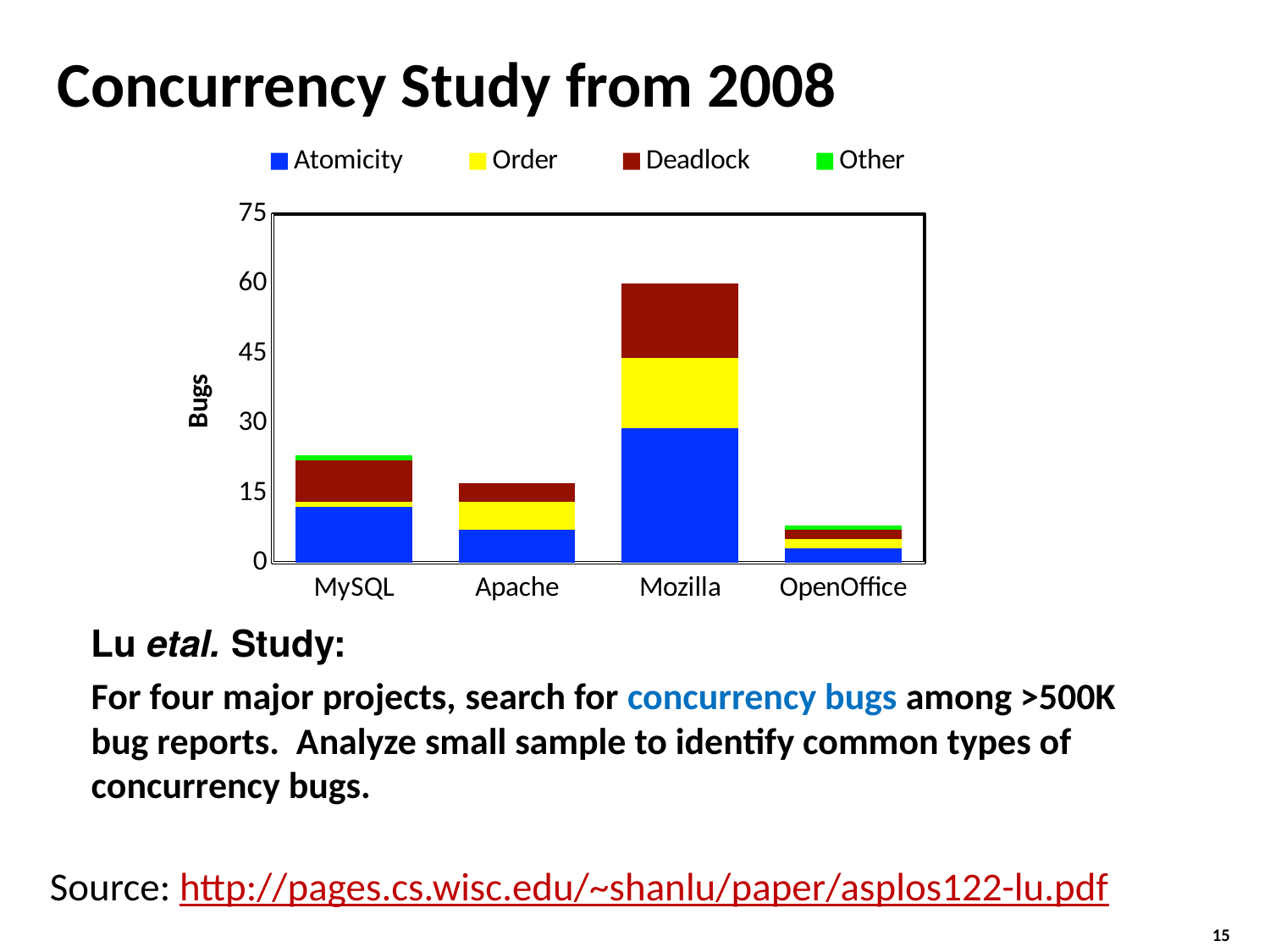

Concurrency Study from 2008

### Chart:

| Category | Atomicity | Order | Deadlock | Other |
|---|---|---|---|---|
| MySQL | 12.0 | 1.0 | 9.0 | 1.0 |
| Apache | 7.0 | 6.0 | 4.0 | 0.0 |
| Mozilla | 29.0 | 15.0 | 16.0 | 0.0 |
| OpenOffice | 3.0 | 2.0 | 2.0 | 1.0 |
Lu etal. Study:
For four major projects, search for concurrency bugs among >500K bug reports.  Analyze small sample to identify common types of concurrency bugs.
Source: http://pages.cs.wisc.edu/~shanlu/paper/asplos122-lu.pdf